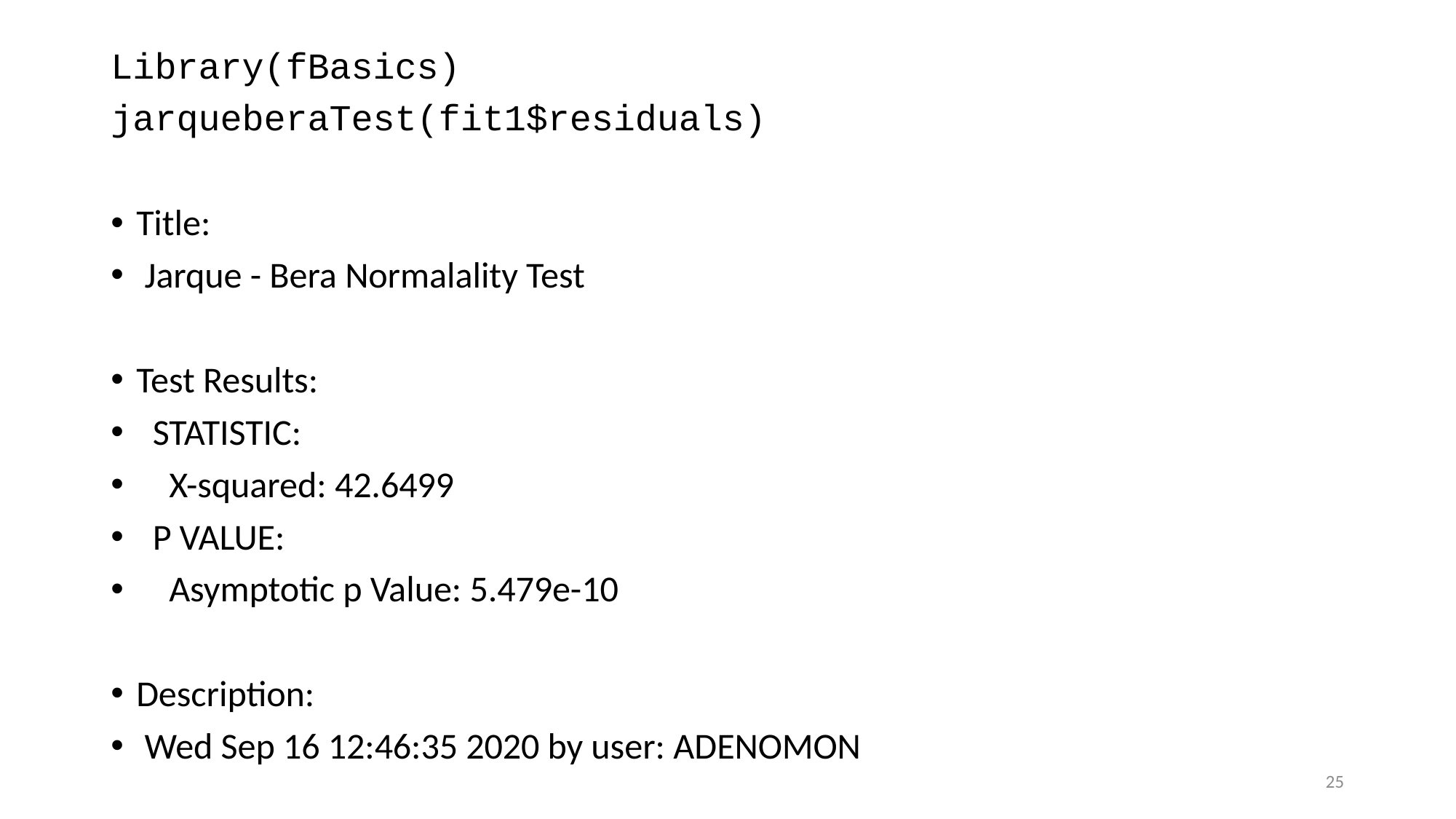

Library(fBasics)
jarqueberaTest(fit1$residuals)

Title:
 Jarque - Bera Normalality Test

Test Results:
  STATISTIC:
    X-squared: 42.6499
  P VALUE:
    Asymptotic p Value: 5.479e-10

Description:
 Wed Sep 16 12:46:35 2020 by user: ADENOMON

25